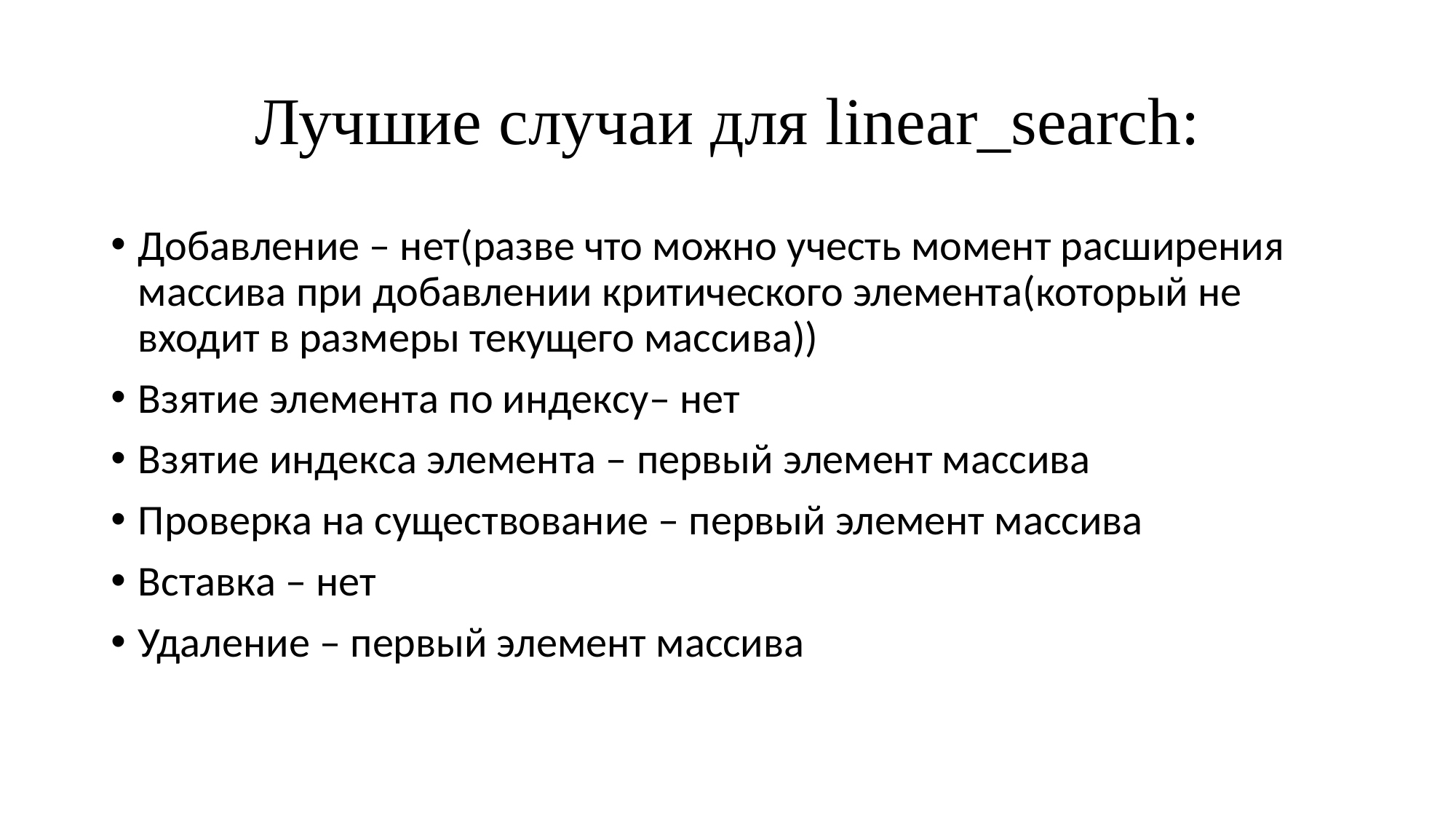

# Лучшие случаи для linear_search:
Добавление – нет(разве что можно учесть момент расширения массива при добавлении критического элемента(который не входит в размеры текущего массива))
Взятие элемента по индексу– нет
Взятие индекса элемента – первый элемент массива
Проверка на существование – первый элемент массива
Вставка – нет
Удаление – первый элемент массива